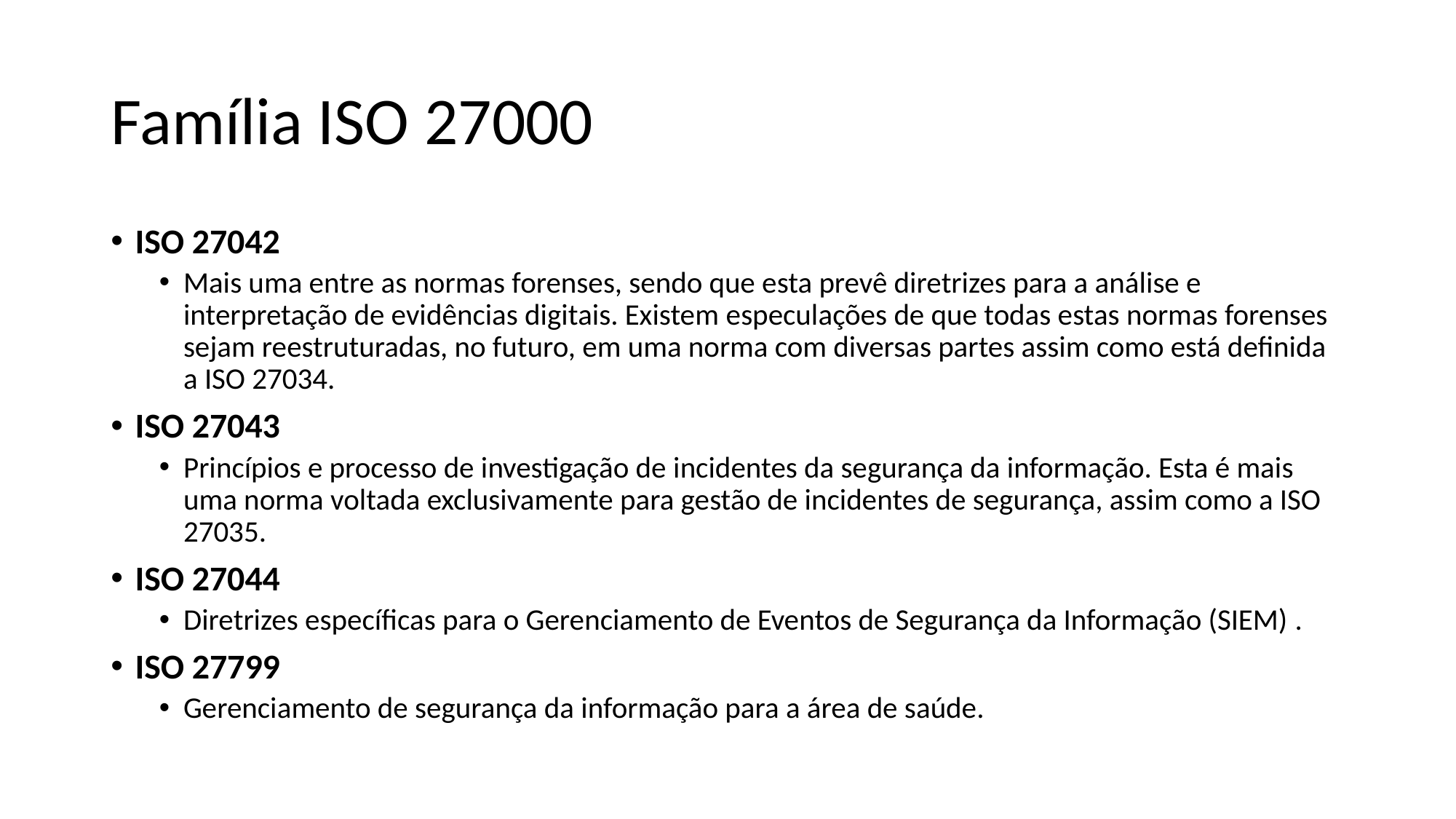

# Família ISO 27000
ISO 27042
Mais uma entre as normas forenses, sendo que esta prevê diretrizes para a análise e interpretação de evidências digitais. Existem especulações de que todas estas normas forenses sejam reestruturadas, no futuro, em uma norma com diversas partes assim como está definida a ISO 27034.
ISO 27043
Princípios e processo de investigação de incidentes da segurança da informação. Esta é mais uma norma voltada exclusivamente para gestão de incidentes de segurança, assim como a ISO 27035.
ISO 27044
Diretrizes específicas para o Gerenciamento de Eventos de Segurança da Informação (SIEM) .
ISO 27799
Gerenciamento de segurança da informação para a área de saúde.